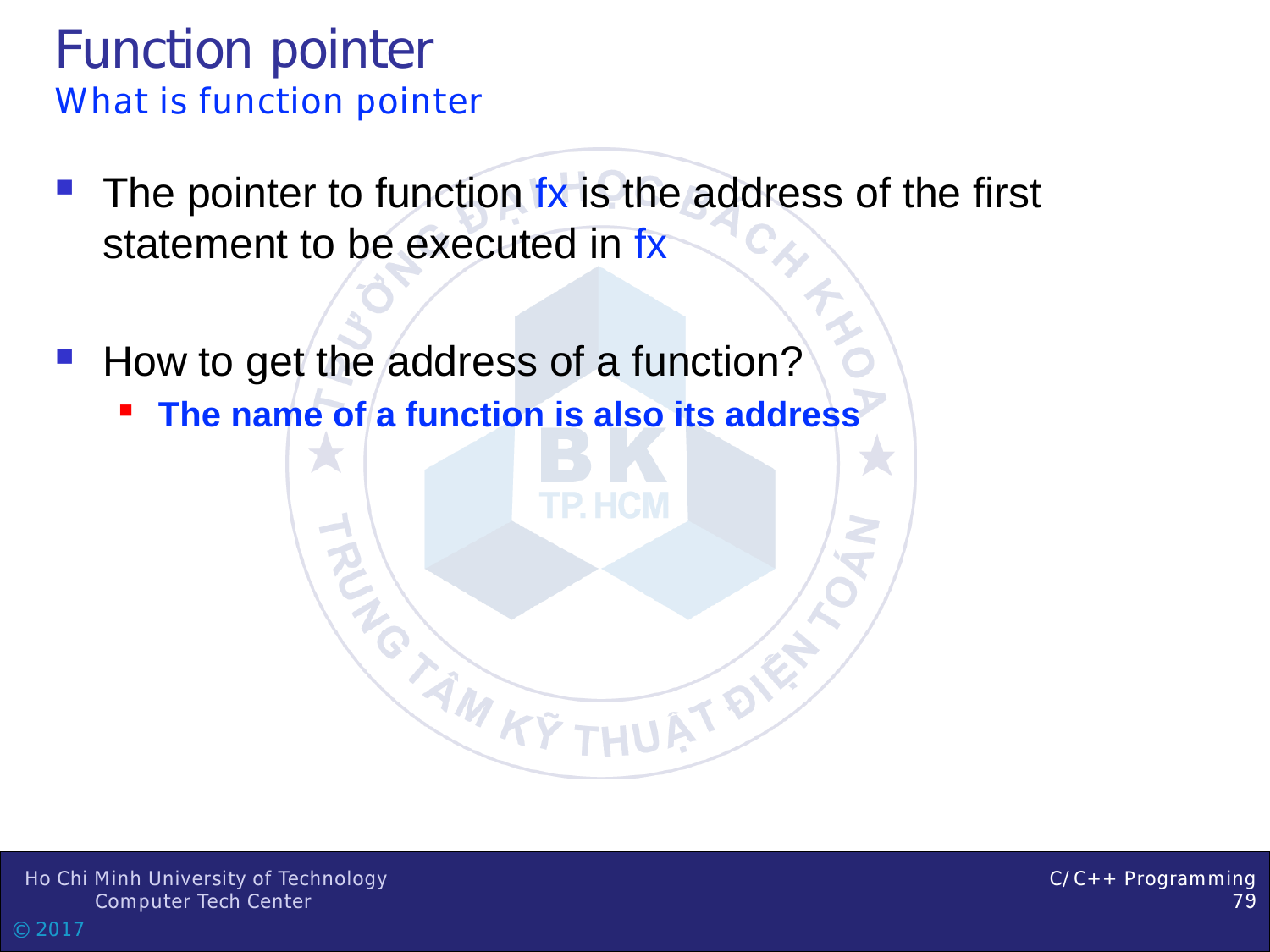

# Function pointer What is function pointer
The pointer to function fx is the address of the first statement to be executed in fx

How to get the address of a function?
The name of a function is also its address